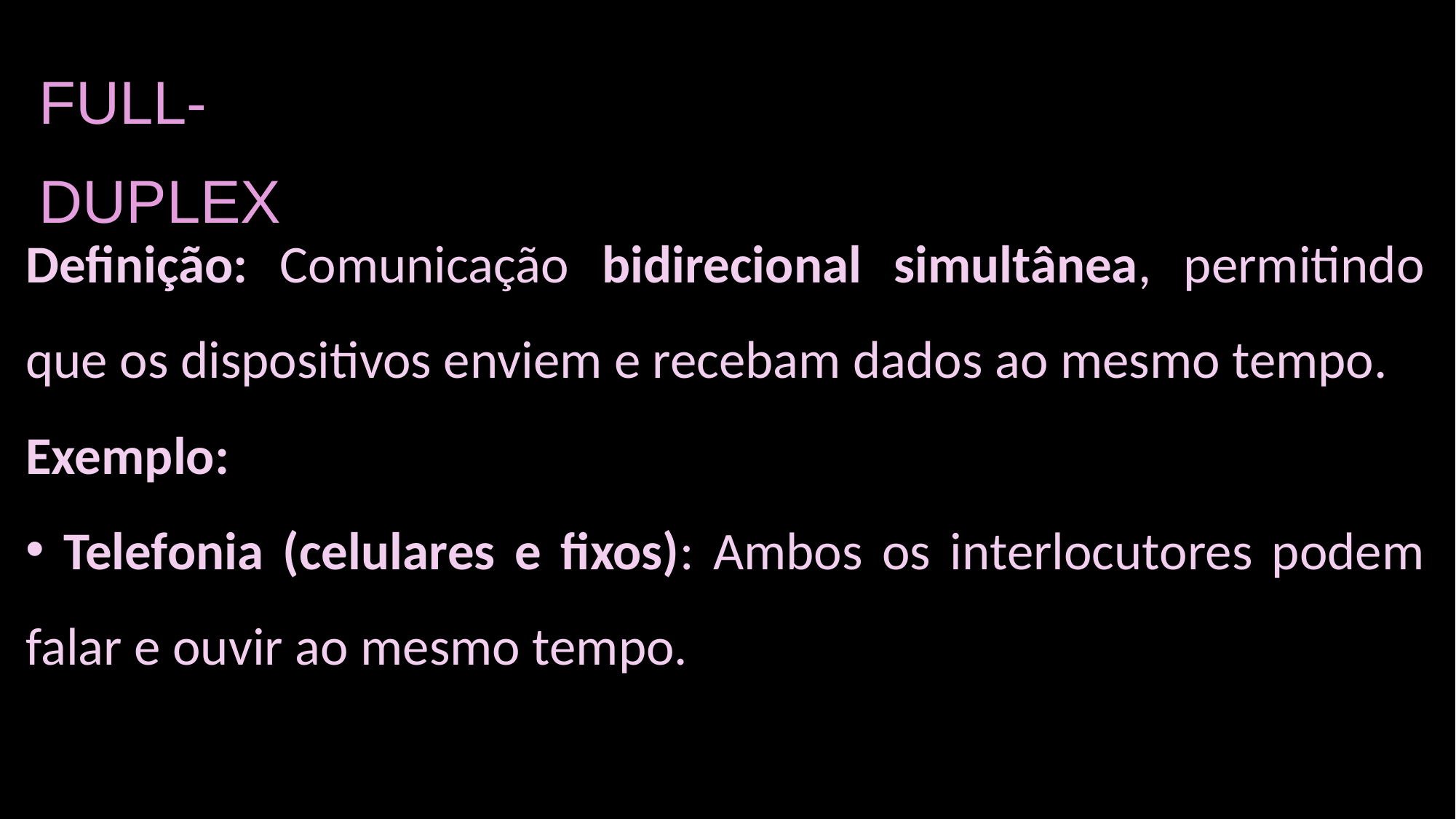

FULL-DUPLEX
Definição: Comunicação bidirecional simultânea, permitindo que os dispositivos enviem e recebam dados ao mesmo tempo.
Exemplo:
 Telefonia (celulares e fixos): Ambos os interlocutores podem falar e ouvir ao mesmo tempo.